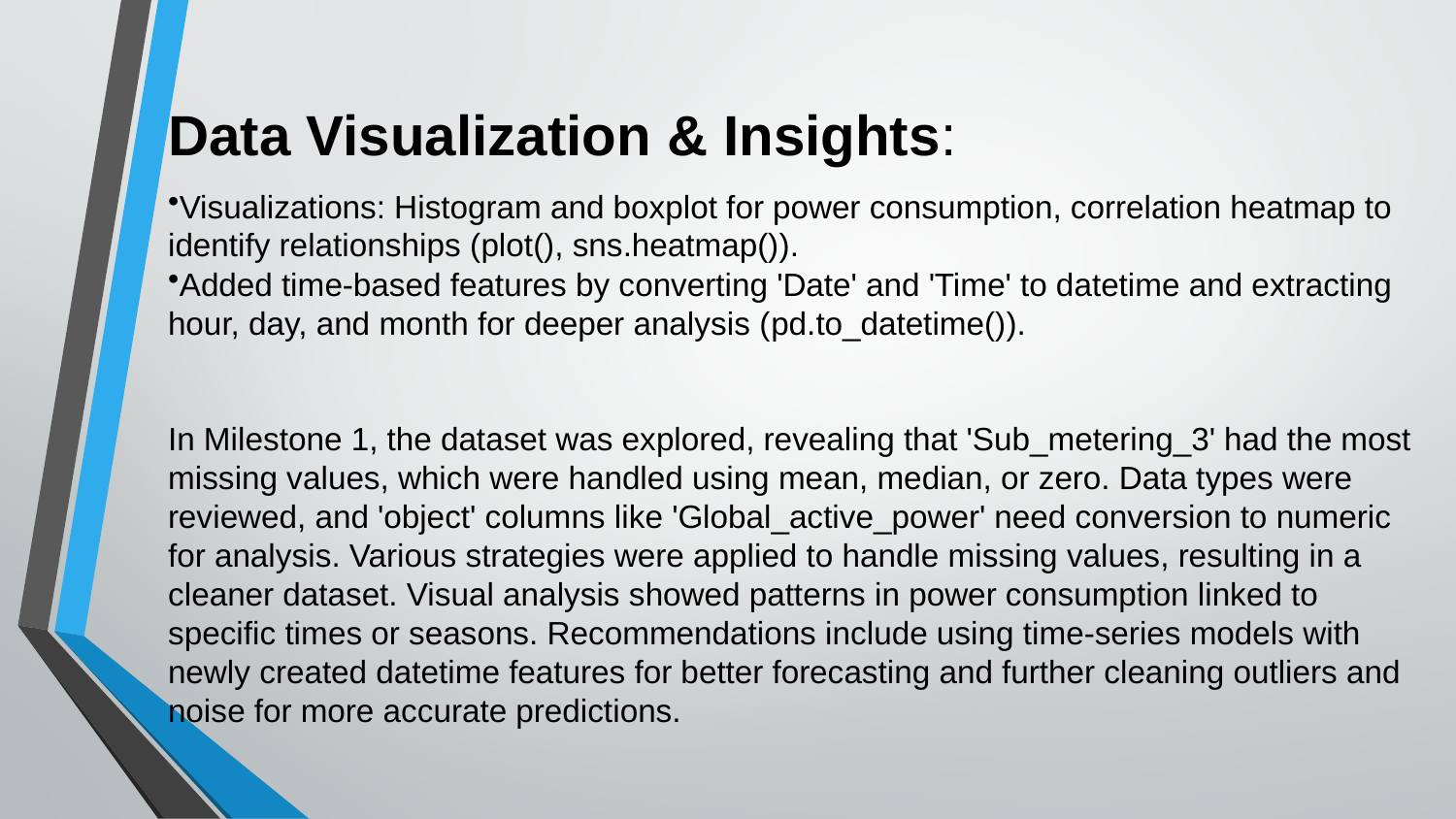

# Data Visualization & Insights:
Visualizations: Histogram and boxplot for power consumption, correlation heatmap to identify relationships (plot(), sns.heatmap()).
Added time-based features by converting 'Date' and 'Time' to datetime and extracting hour, day, and month for deeper analysis (pd.to_datetime()).

In Milestone 1, the dataset was explored, revealing that 'Sub_metering_3' had the most missing values, which were handled using mean, median, or zero. Data types were reviewed, and 'object' columns like 'Global_active_power' need conversion to numeric for analysis. Various strategies were applied to handle missing values, resulting in a cleaner dataset. Visual analysis showed patterns in power consumption linked to specific times or seasons. Recommendations include using time-series models with newly created datetime features for better forecasting and further cleaning outliers and noise for more accurate predictions.